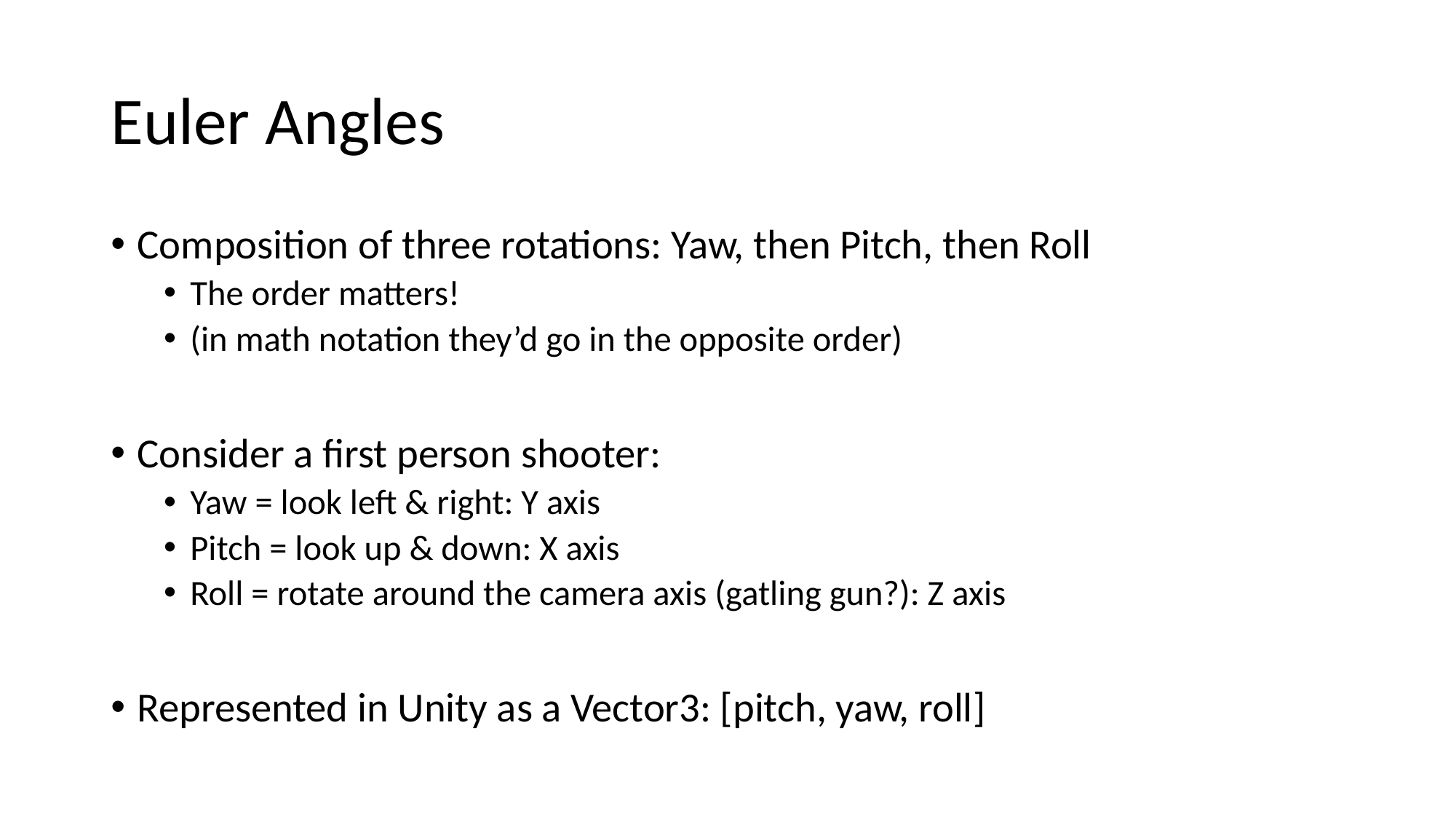

# Euler Angles
Composition of three rotations: Yaw, then Pitch, then Roll
The order matters!
(in math notation they’d go in the opposite order)

Consider a first person shooter:
Yaw = look left & right: Y axis
Pitch = look up & down: X axis
Roll = rotate around the camera axis (gatling gun?): Z axis

Represented in Unity as a Vector3: [pitch, yaw, roll]